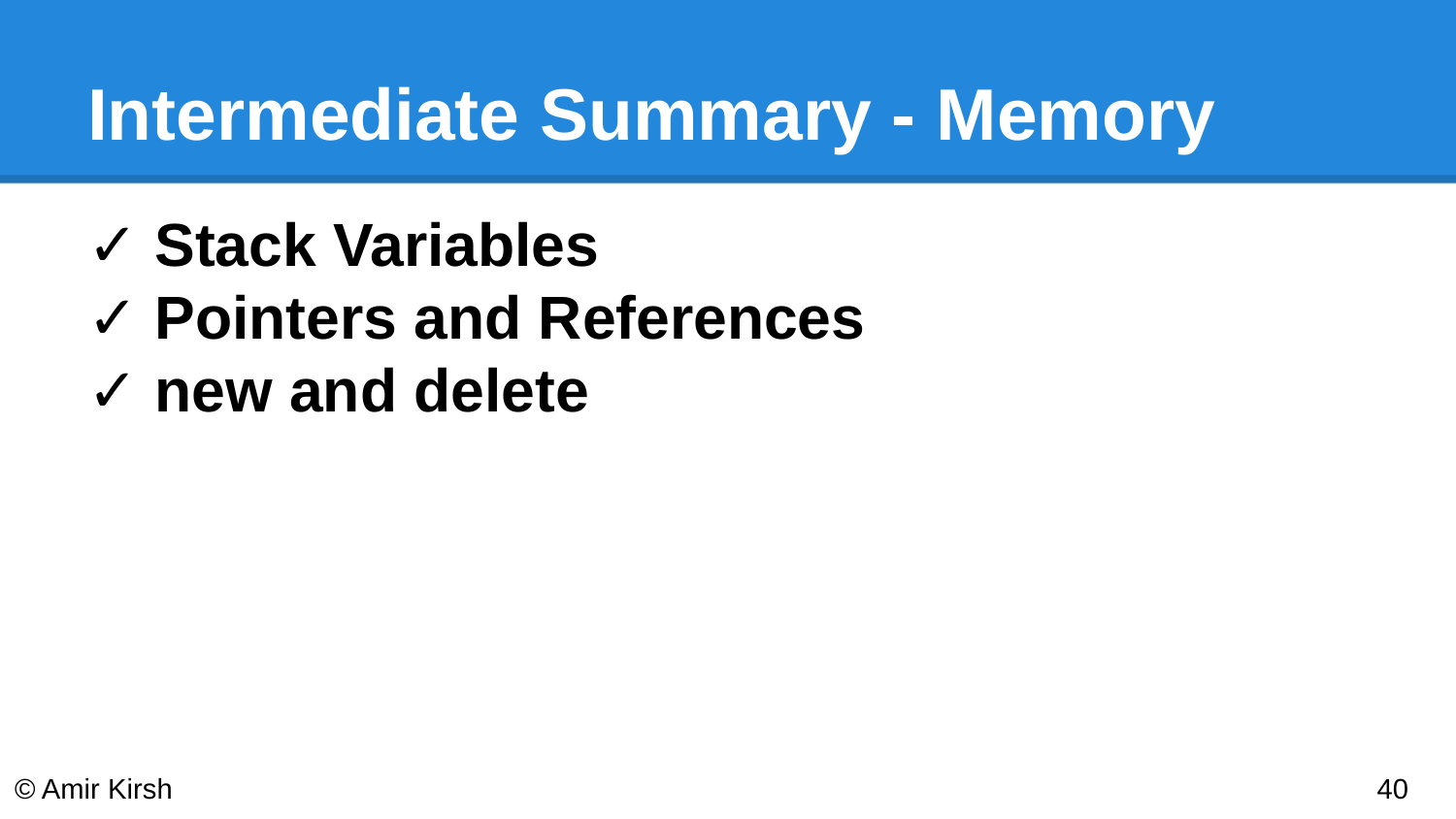

# Intermediate Summary - Memory
✓ Stack Variables
✓ Pointers and References
✓ new and delete

© Amir Kirsh
40